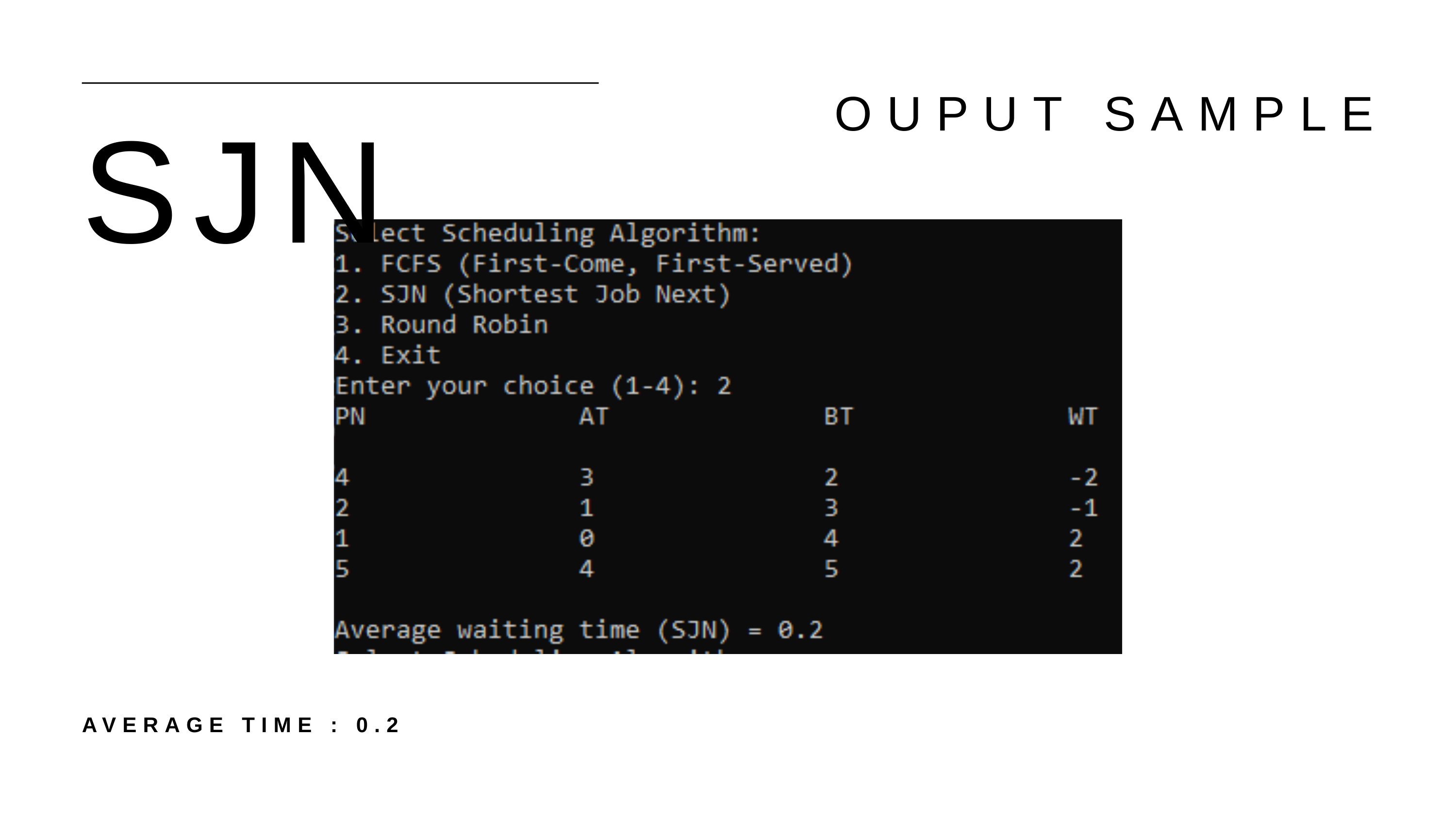

OUPUT SAMPLE

SJN

AVERAGE TIME : 0.2